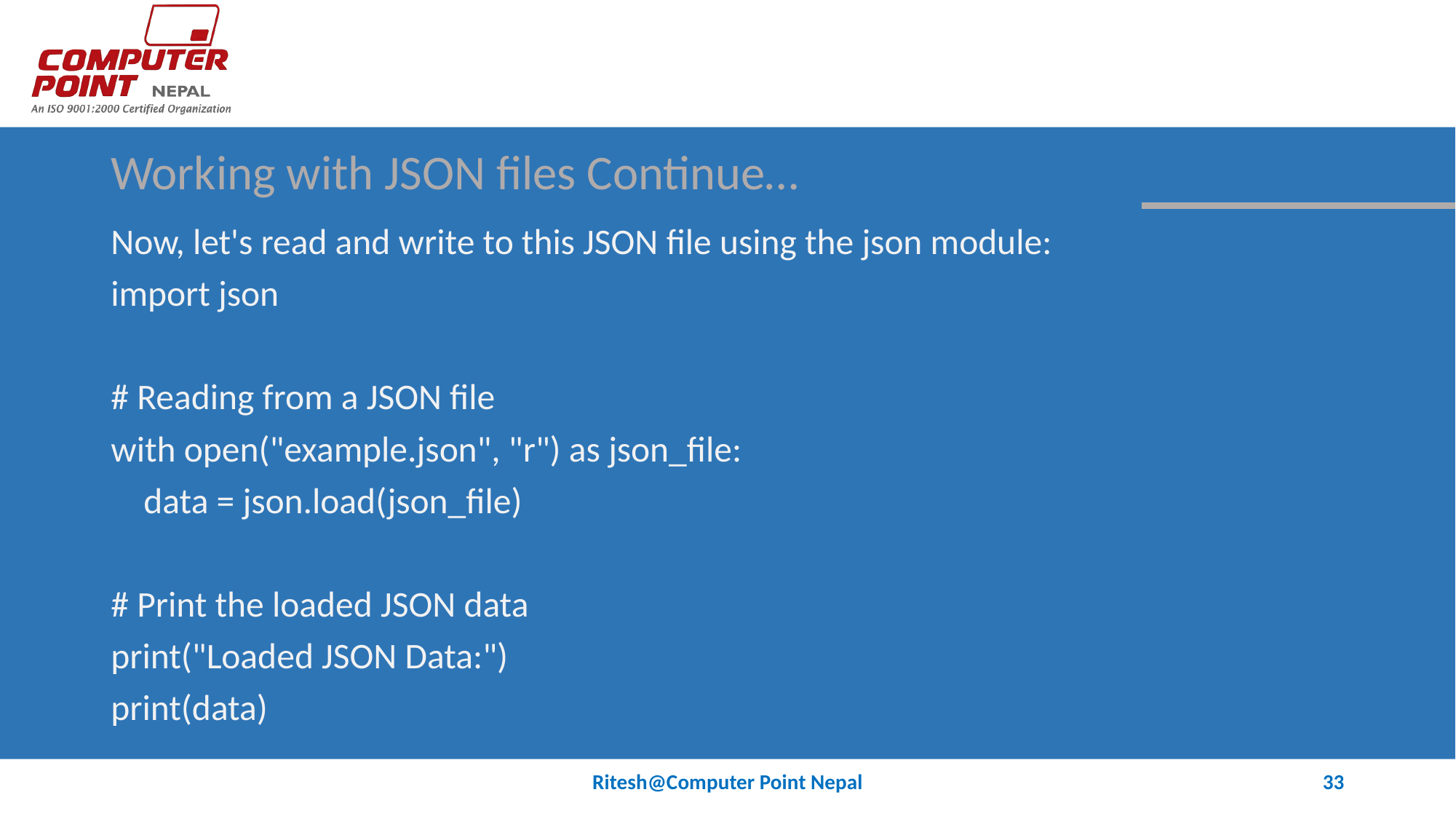

# Working with JSON files Continue…
Now, let's read and write to this JSON file using the json module:
import json

# Reading from a JSON file
with open("example.json", "r") as json_file:
    data = json.load(json_file)

# Print the loaded JSON data
print("Loaded JSON Data:")
print(data)

Ritesh@Computer Point Nepal

33